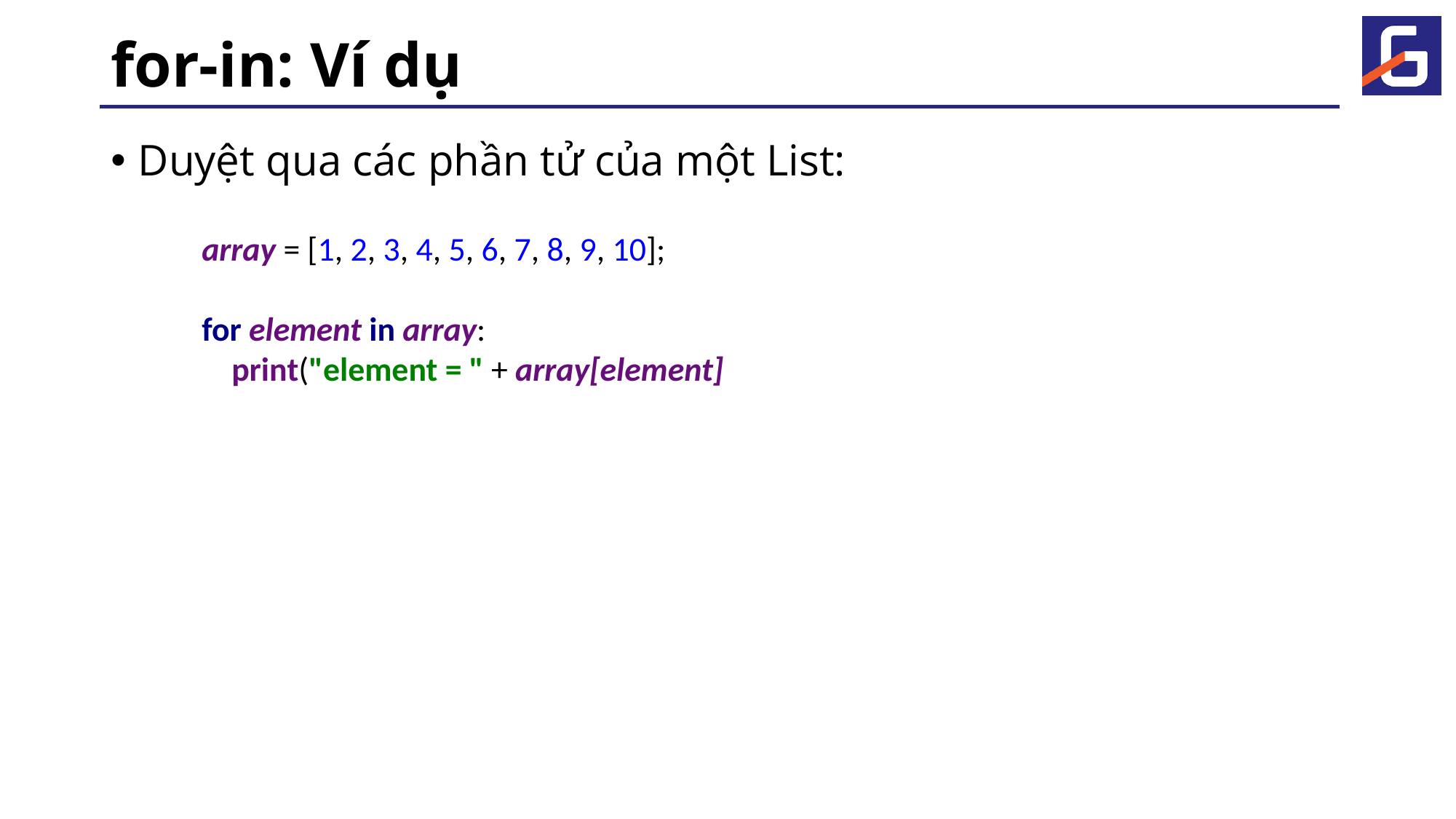

# for-in: Ví dụ
Duyệt qua các phần tử của một List:

array = [1, 2, 3, 4, 5, 6, 7, 8, 9, 10];
for element in array:
    print("element = " + array[element]